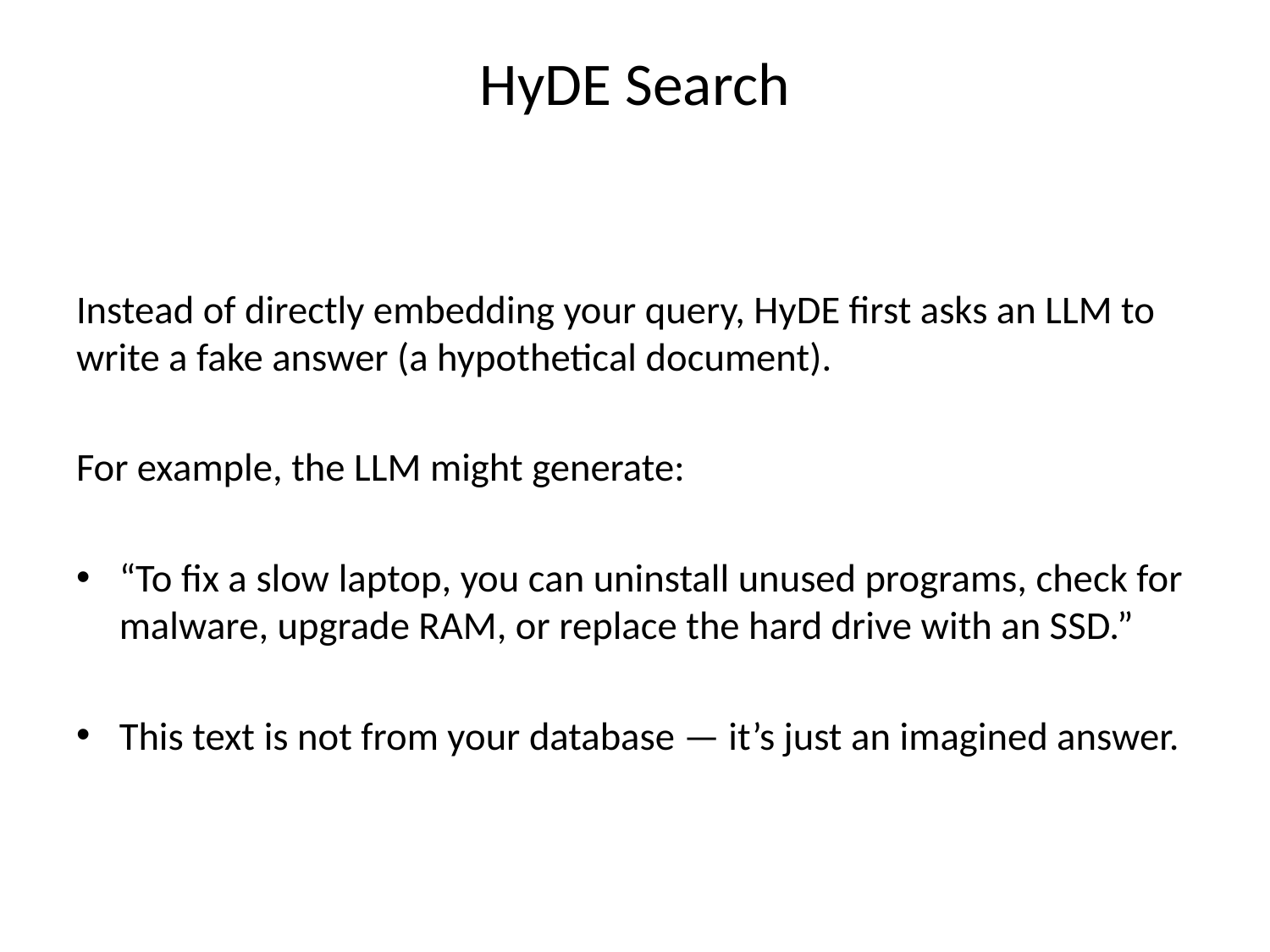

# HyDE Search

Instead of directly embedding your query, HyDE first asks an LLM to write a fake answer (a hypothetical document).

For example, the LLM might generate:

“To fix a slow laptop, you can uninstall unused programs, check for malware, upgrade RAM, or replace the hard drive with an SSD.”

This text is not from your database — it’s just an imagined answer.